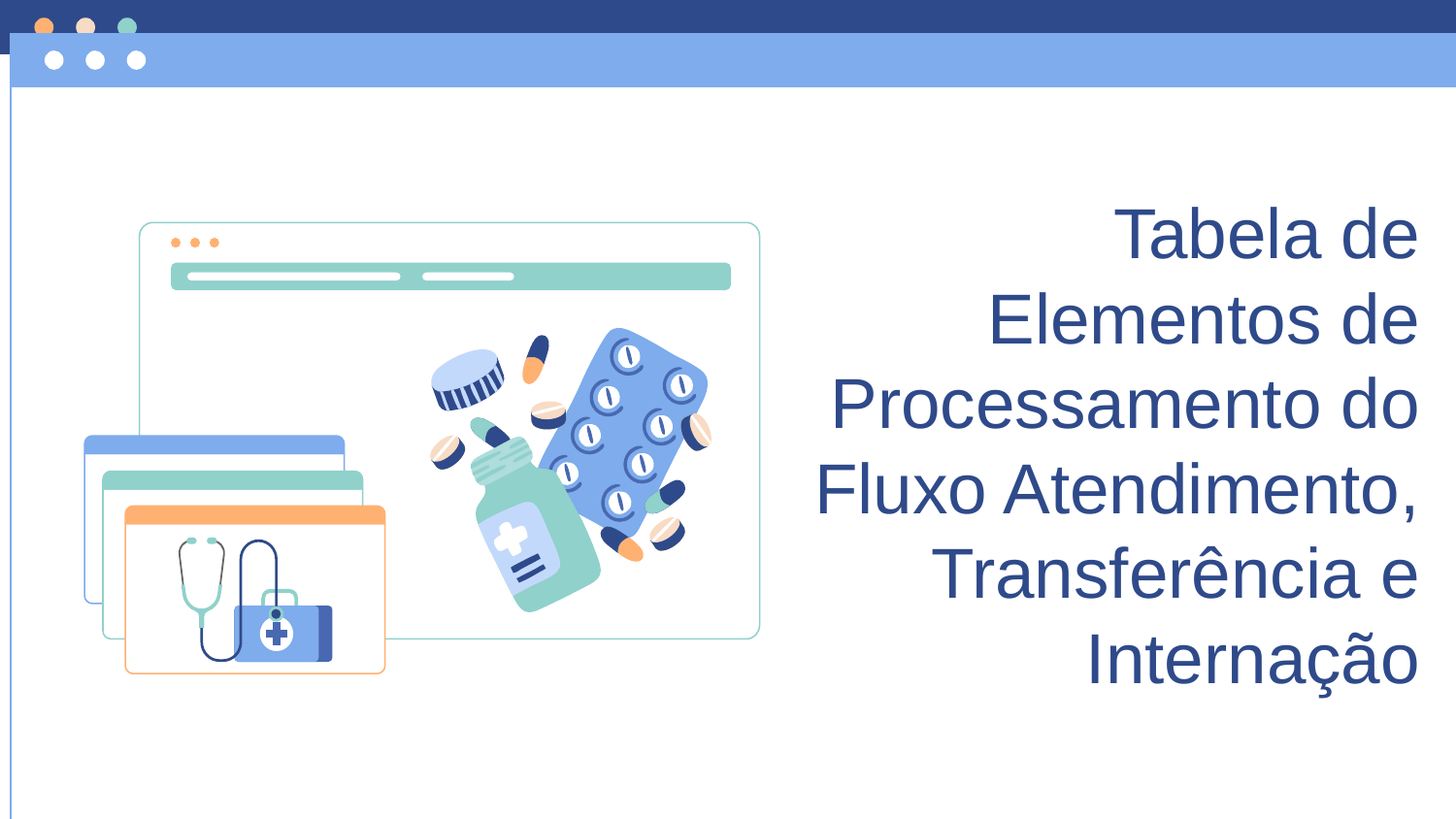

# Tabela de Elementos de Processamento do Fluxo Atendimento, Transferência e Internação